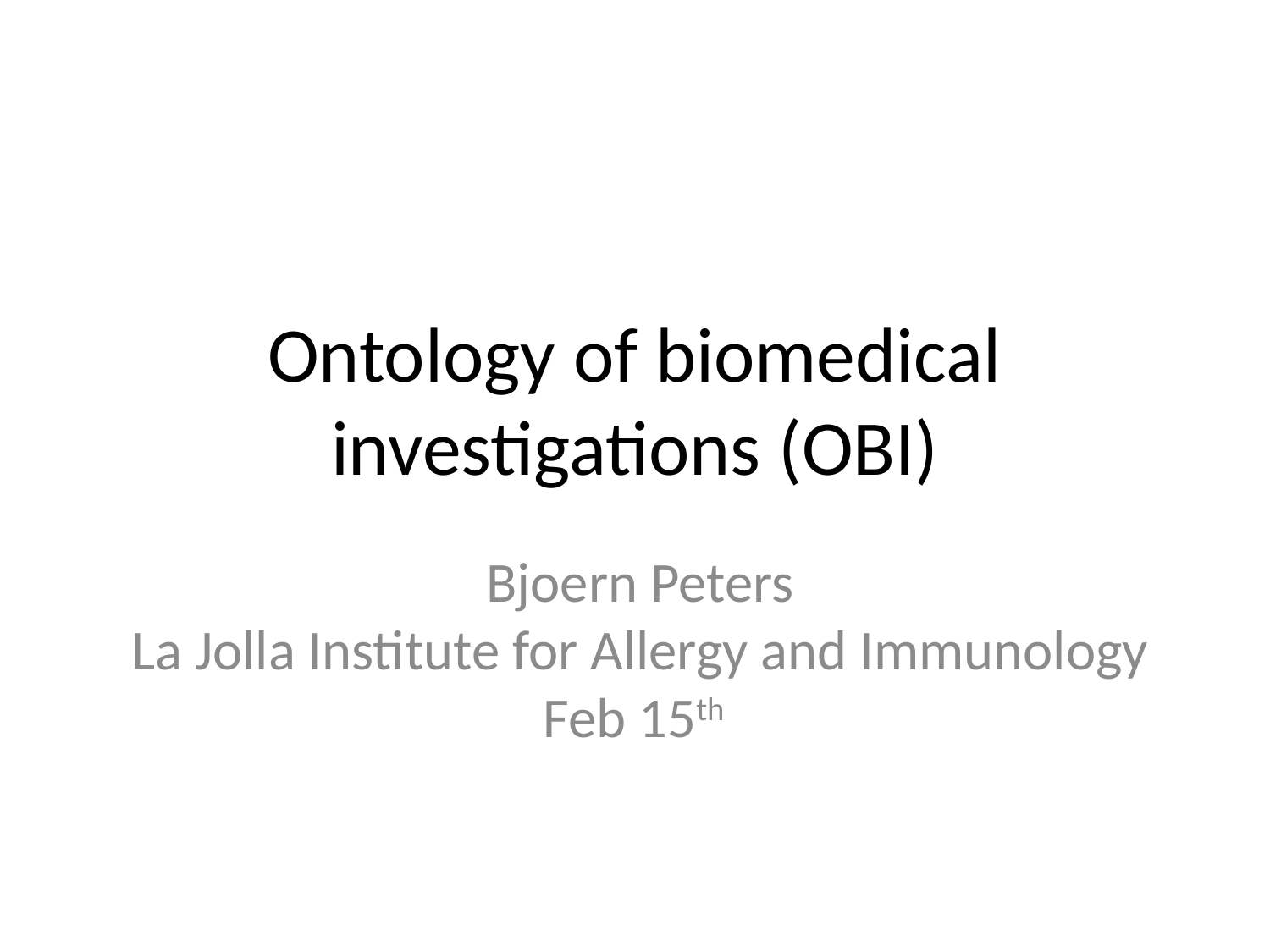

# Ontology of biomedical investigations (OBI)
Bjoern Peters
La Jolla Institute for Allergy and Immunology Feb 15th